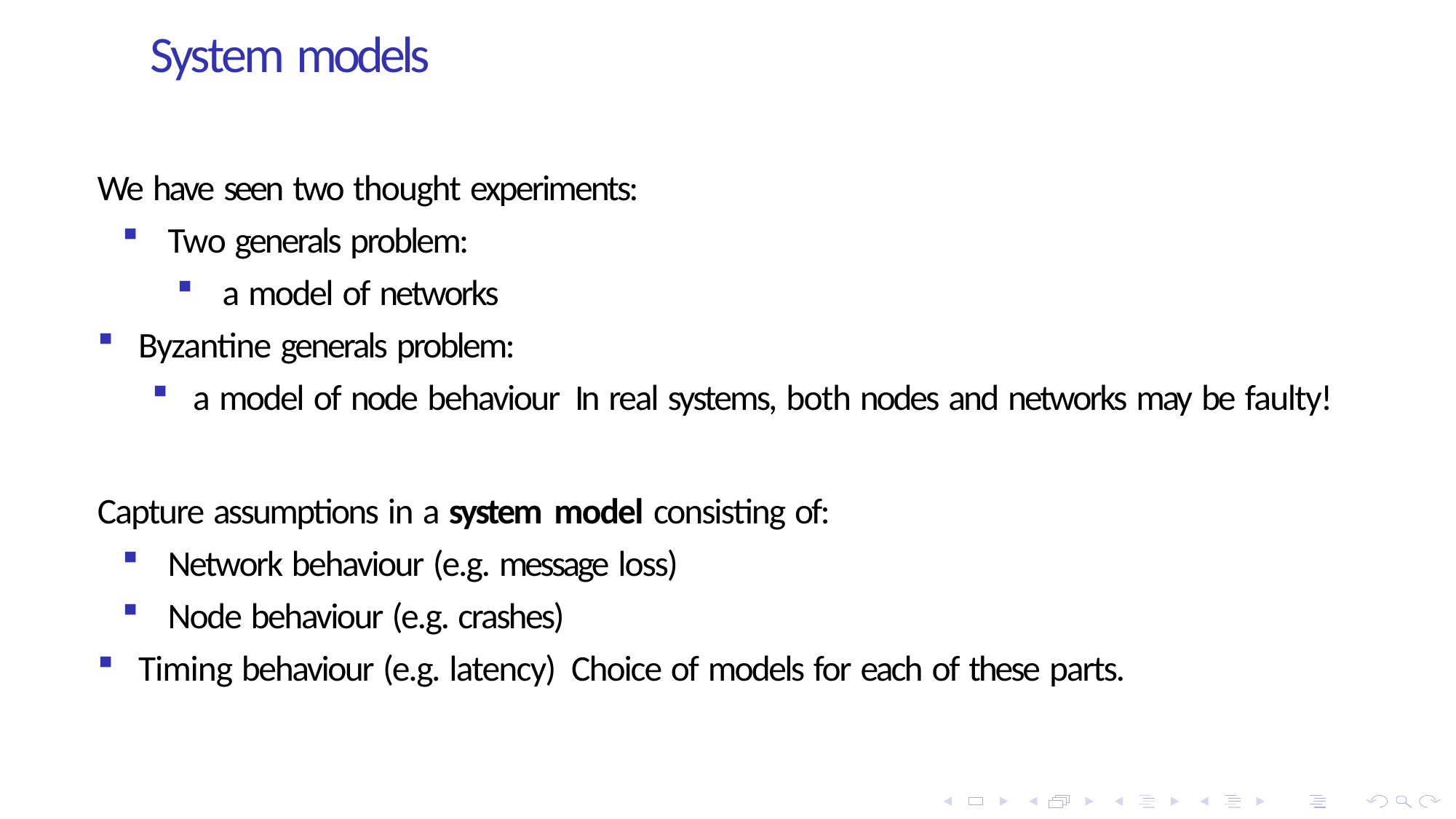

# System models
We have seen two thought experiments:
Two generals problem:
a model of networks
Byzantine generals problem:
a model of node behaviour  In real systems, both nodes and networks may be faulty!

Capture assumptions in a system model consisting of:
Network behaviour (e.g. message loss)
Node behaviour (e.g. crashes)
Timing behaviour (e.g. latency)  Choice of models for each of these parts.